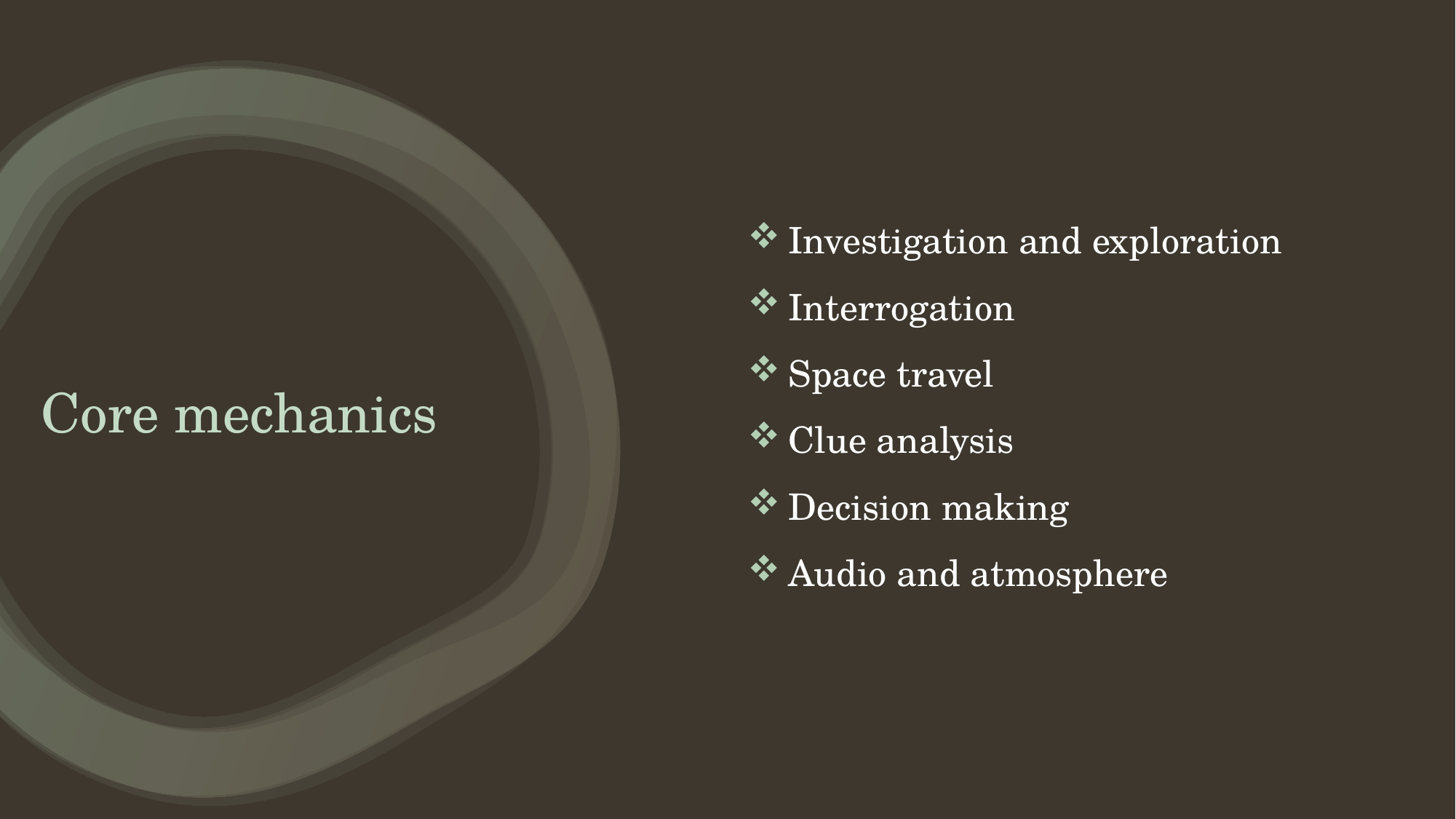

Investigation and exploration
Interrogation
Space travel
Clue analysis
Decision making
Audio and atmosphere
# Core mechanics